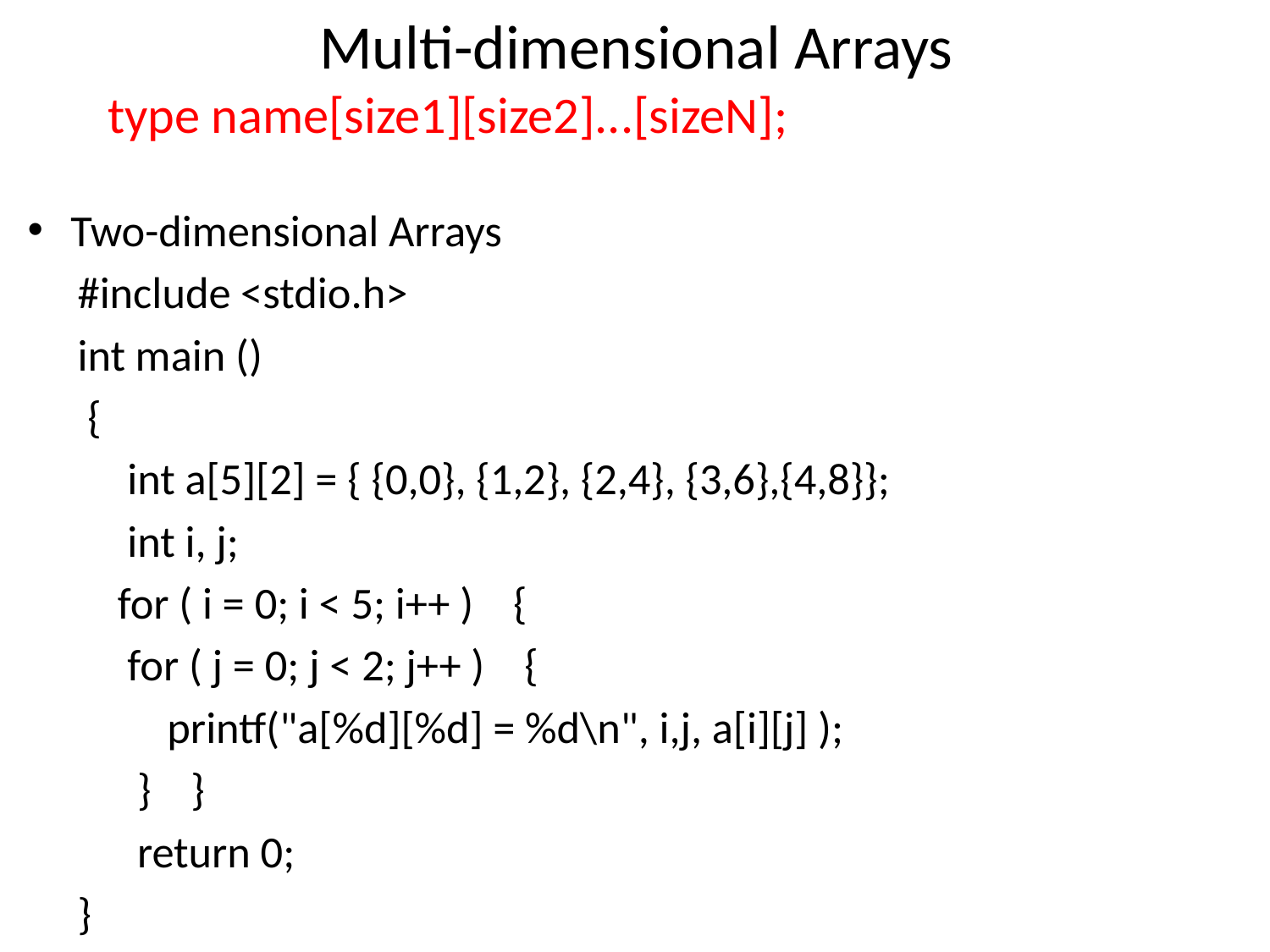

# Multi-dimensional Arrays
	type name[size1][size2]...[sizeN];

Two-dimensional Arrays
#include <stdio.h>
int main ()
 {
     int a[5][2] = { {0,0}, {1,2}, {2,4}, {3,6},{4,8}};
     int i, j;
    for ( i = 0; i < 5; i++ )    {
     for ( j = 0; j < 2; j++ )    {
         printf("a[%d][%d] = %d\n", i,j, a[i][j] );
      }    }
      return 0;
}